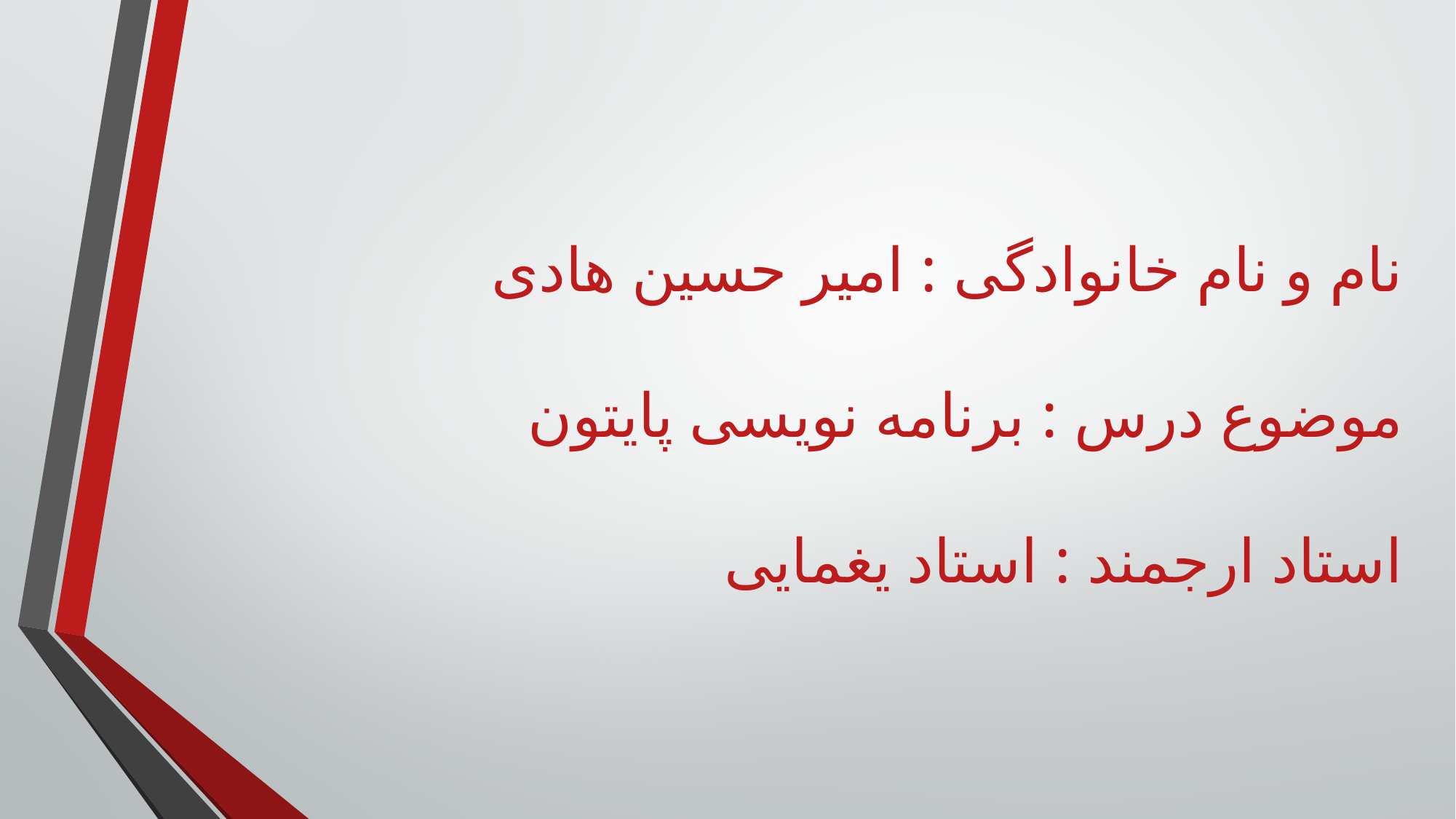

# نام و نام خانوادگی : امیر حسین هادی موضوع درس : برنامه نویسی پایتون استاد ارجمند : استاد یغمایی